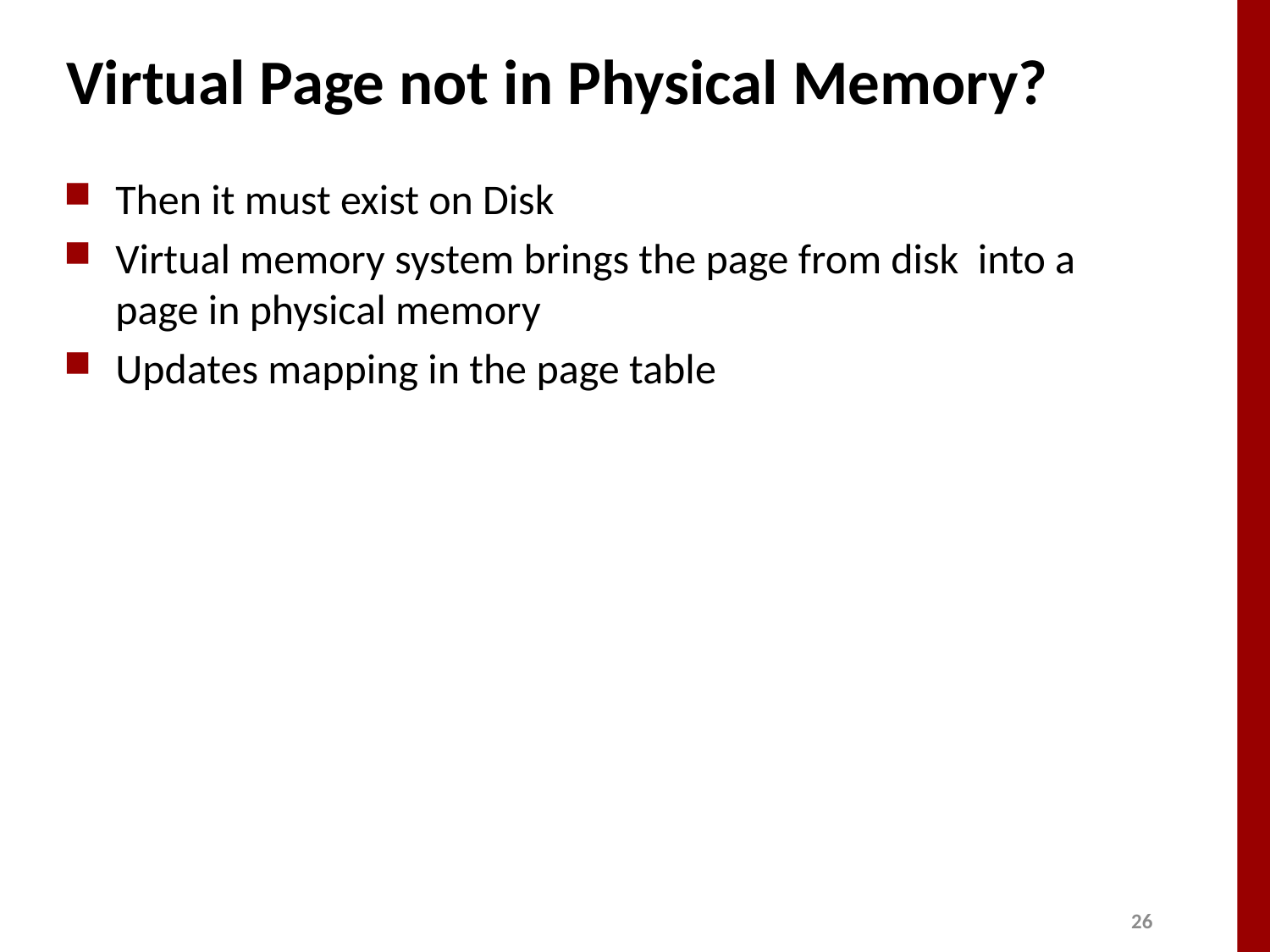

# Virtual Page not in Physical Memory?
Then it must exist on Disk
Virtual memory system brings the page from disk  into a page in physical memory
Updates mapping in the page table